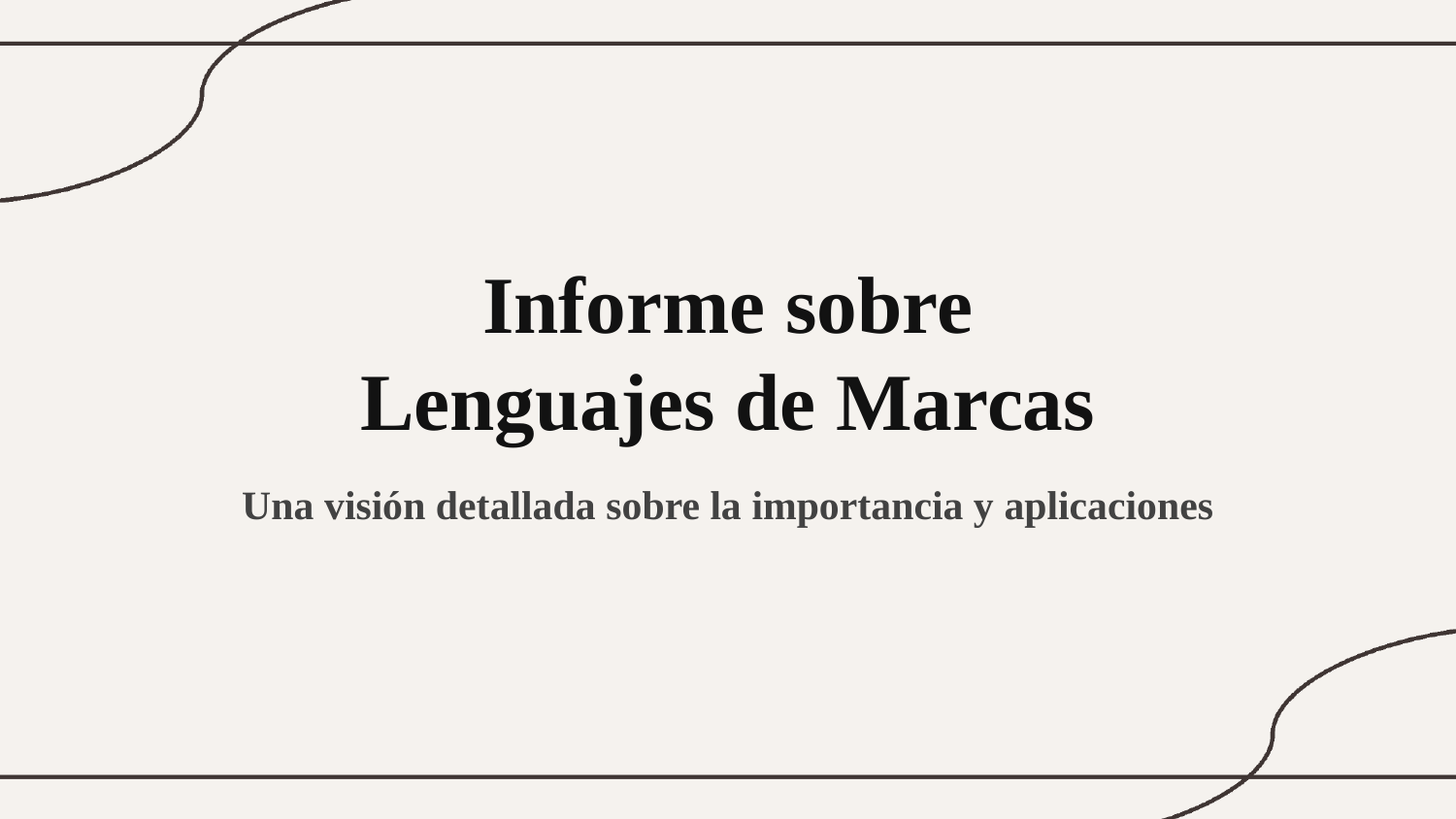

Informe sobre Lenguajes de Marcas
Una visión detallada sobre la importancia y aplicaciones